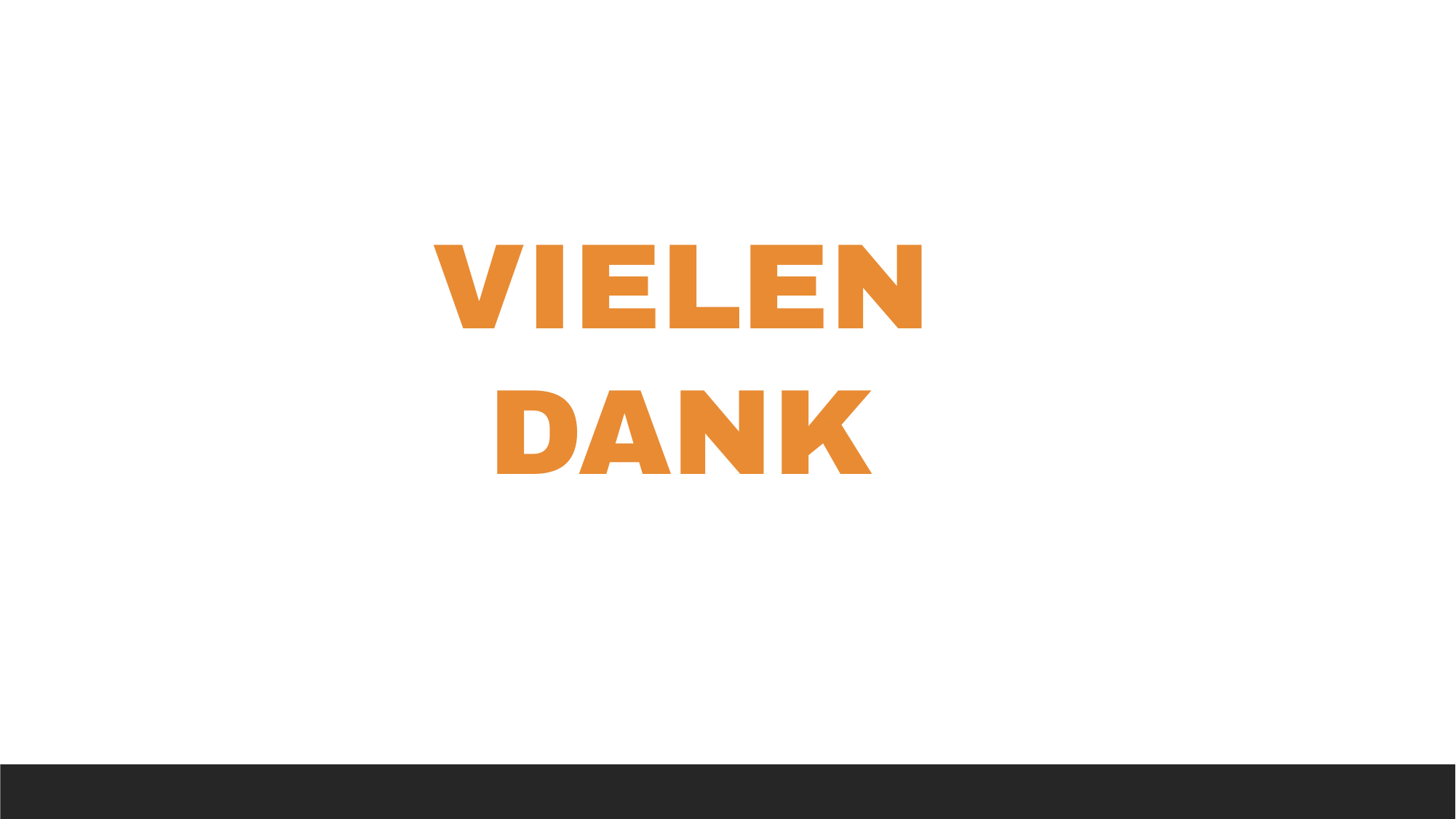

Vielen Dank
Fragen?
Vielen Dank
Fragen?
VIELEN DANK